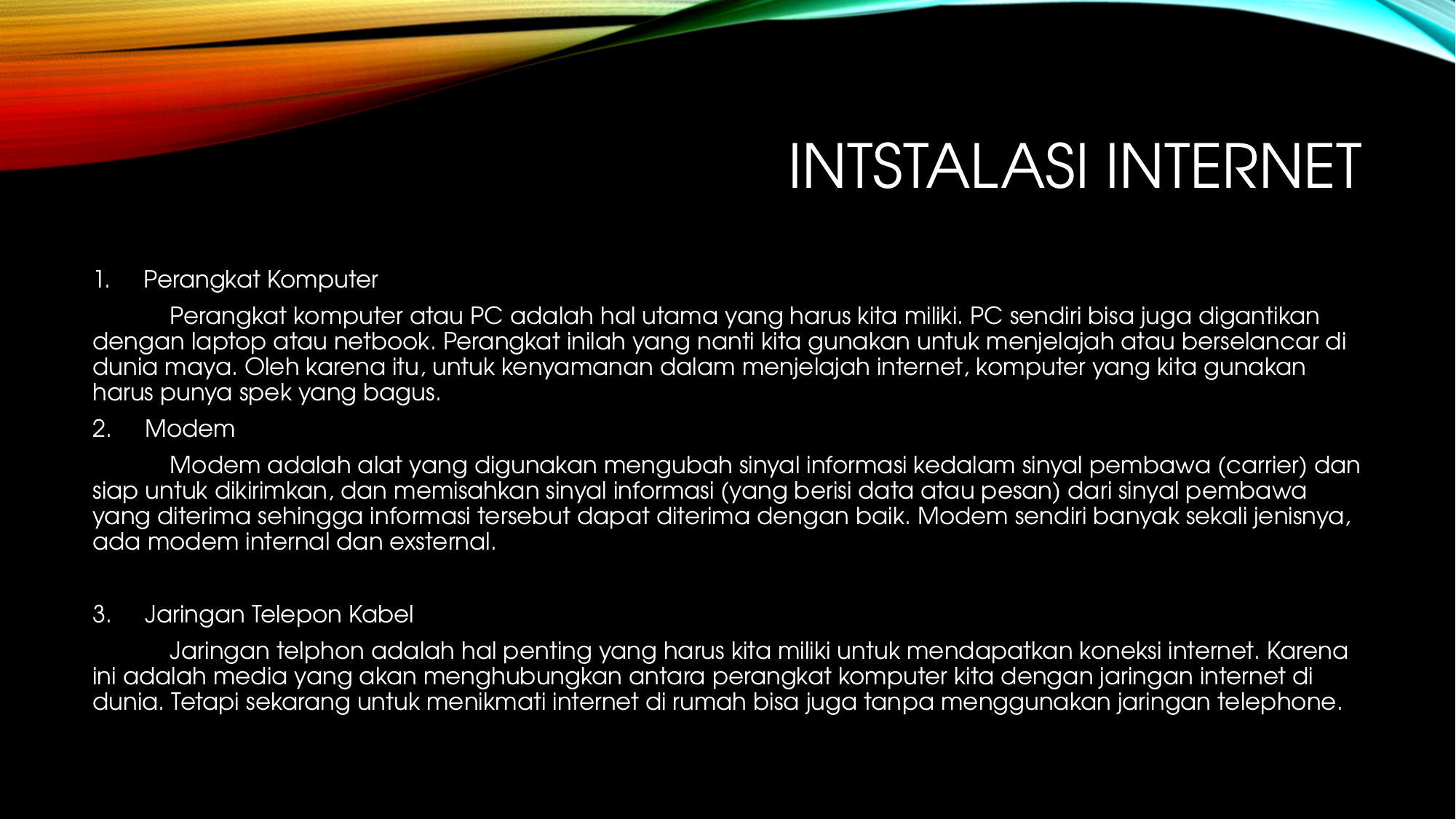

# Intstalasi internet
1.     Perangkat Komputer
 	Perangkat komputer atau PC adalah hal utama yang harus kita miliki. PC sendiri bisa juga digantikan dengan laptop atau netbook. Perangkat inilah yang nanti kita gunakan untuk menjelajah atau berselancar di dunia maya. Oleh karena itu, untuk kenyamanan dalam menjelajah internet, komputer yang kita gunakan harus punya spek yang bagus.
2.     Modem
 	Modem adalah alat yang digunakan mengubah sinyal informasi kedalam sinyal pembawa (carrier) dan siap untuk dikirimkan, dan memisahkan sinyal informasi (yang berisi data atau pesan) dari sinyal pembawa yang diterima sehingga informasi tersebut dapat diterima dengan baik. Modem sendiri banyak sekali jenisnya, ada modem internal dan exsternal.

3.     Jaringan Telepon Kabel
	Jaringan telphon adalah hal penting yang harus kita miliki untuk mendapatkan koneksi internet. Karena ini adalah media yang akan menghubungkan antara perangkat komputer kita dengan jaringan internet di dunia. Tetapi sekarang untuk menikmati internet di rumah bisa juga tanpa menggunakan jaringan telephone.